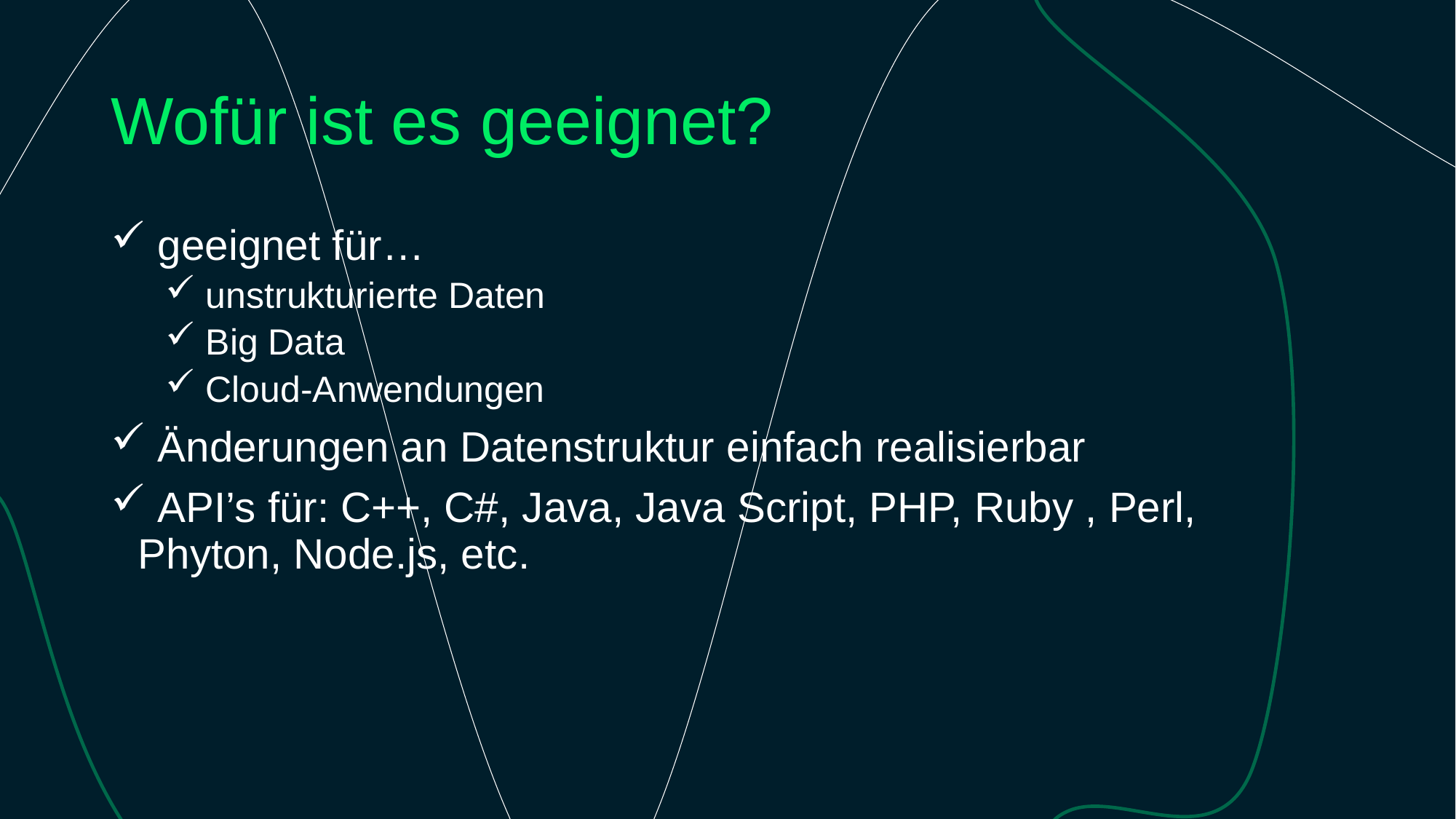

# Wofür ist es geeignet?
 geeignet für…
 unstrukturierte Daten
 Big Data
 Cloud-Anwendungen
 Änderungen an Datenstruktur einfach realisierbar
 API’s für: C++, C#, Java, Java Script, PHP, Ruby , Perl, Phyton, Node.js, etc.